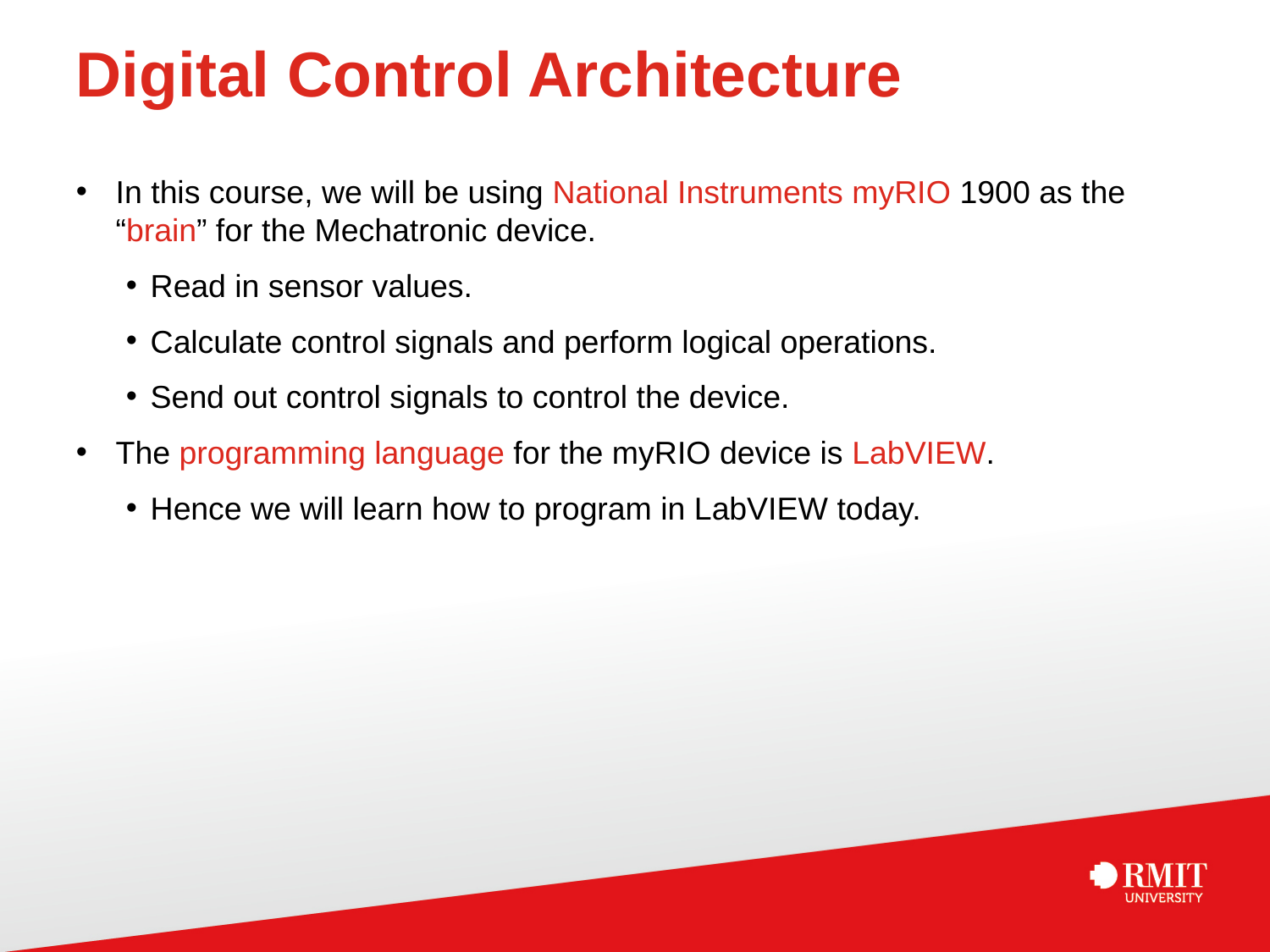

# Digital Control Architecture
In this course, we will be using National Instruments myRIO 1900 as the “brain” for the Mechatronic device.
Read in sensor values.
Calculate control signals and perform logical operations.
Send out control signals to control the device.
The programming language for the myRIO device is LabVIEW.
Hence we will learn how to program in LabVIEW today.